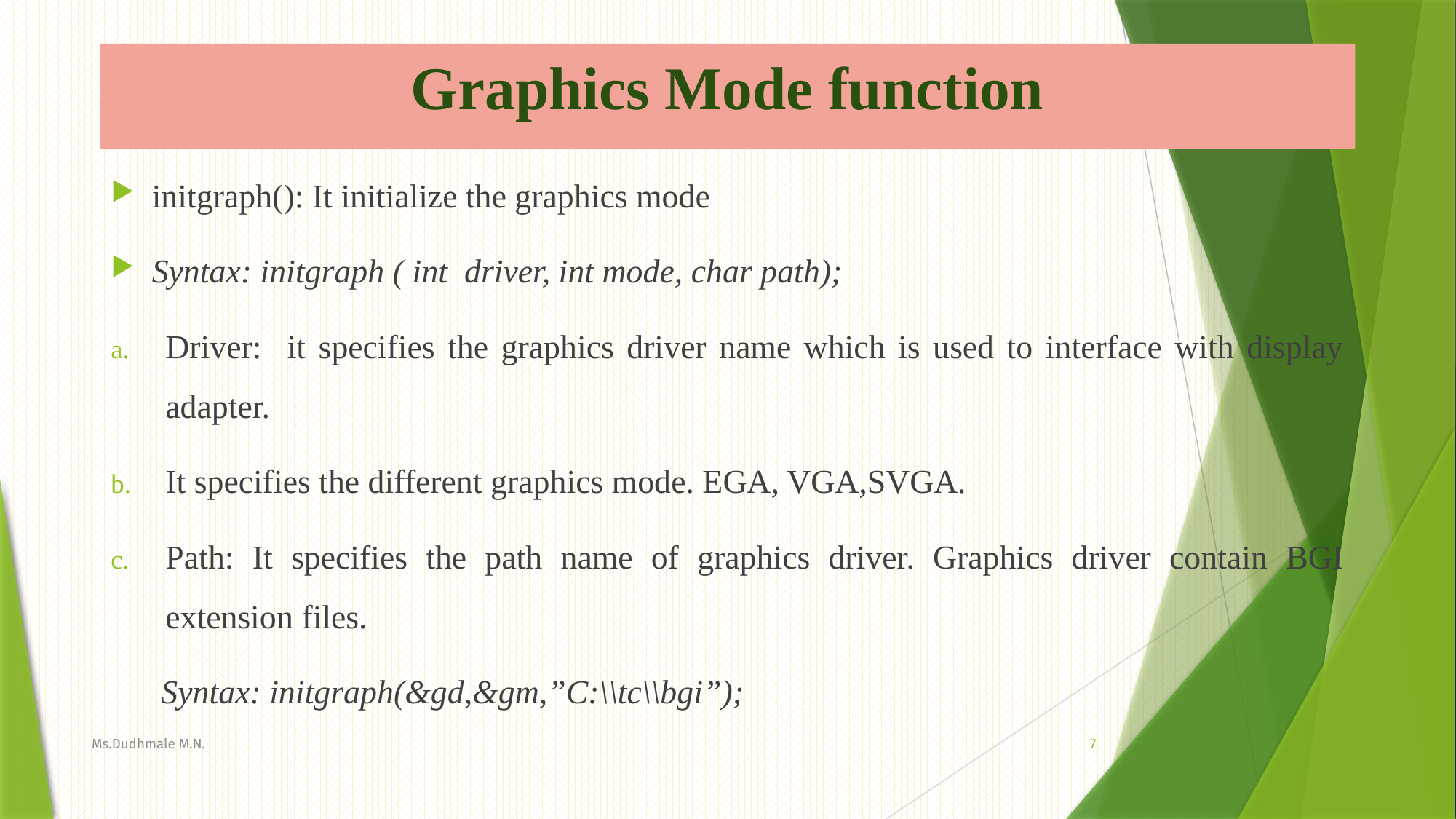

# Graphics Mode function
initgraph(): It initialize the graphics mode
Syntax: initgraph ( int  driver, int mode, char path);
Driver:  it specifies the graphics driver name which is used to interface with display adapter.
It specifies the different graphics mode. EGA, VGA,SVGA.
Path: It specifies the path name of graphics driver. Graphics driver contain BGI extension files.
      Syntax: initgraph(&gd,&gm,”C:\\tc\\bgi”);

Ms.Dudhmale M.N.
7